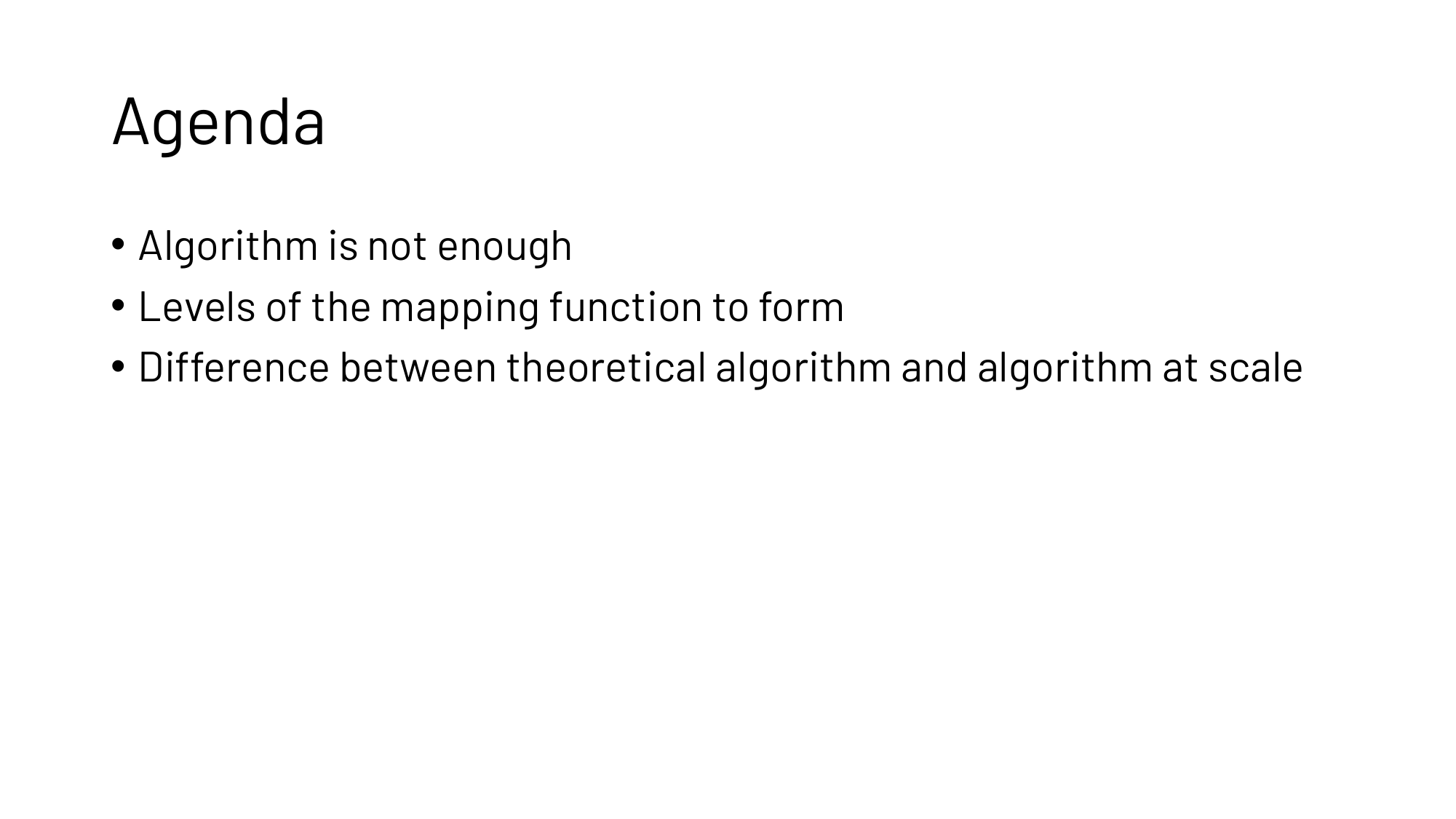

# Agenda
Algorithm is not enough
Levels of the mapping function to form
Difference between theoretical algorithm and algorithm at scale